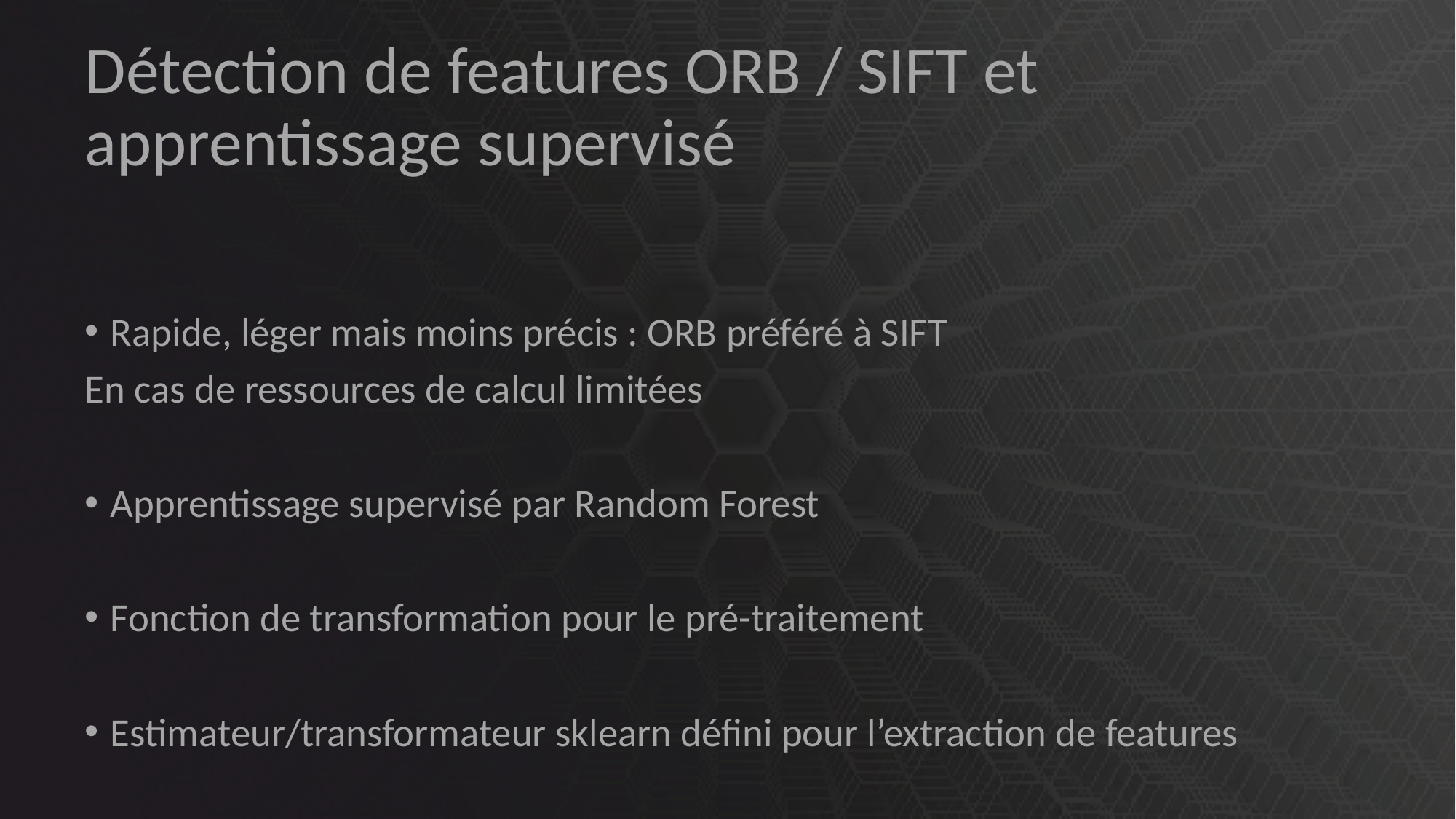

# Détection de features ORB / SIFT et apprentissage supervisé

Rapide, léger mais moins précis : ORB préféré à SIFT
En cas de ressources de calcul limitées

Apprentissage supervisé par Random Forest

Fonction de transformation pour le pré-traitement

Estimateur/transformateur sklearn défini pour l’extraction de features